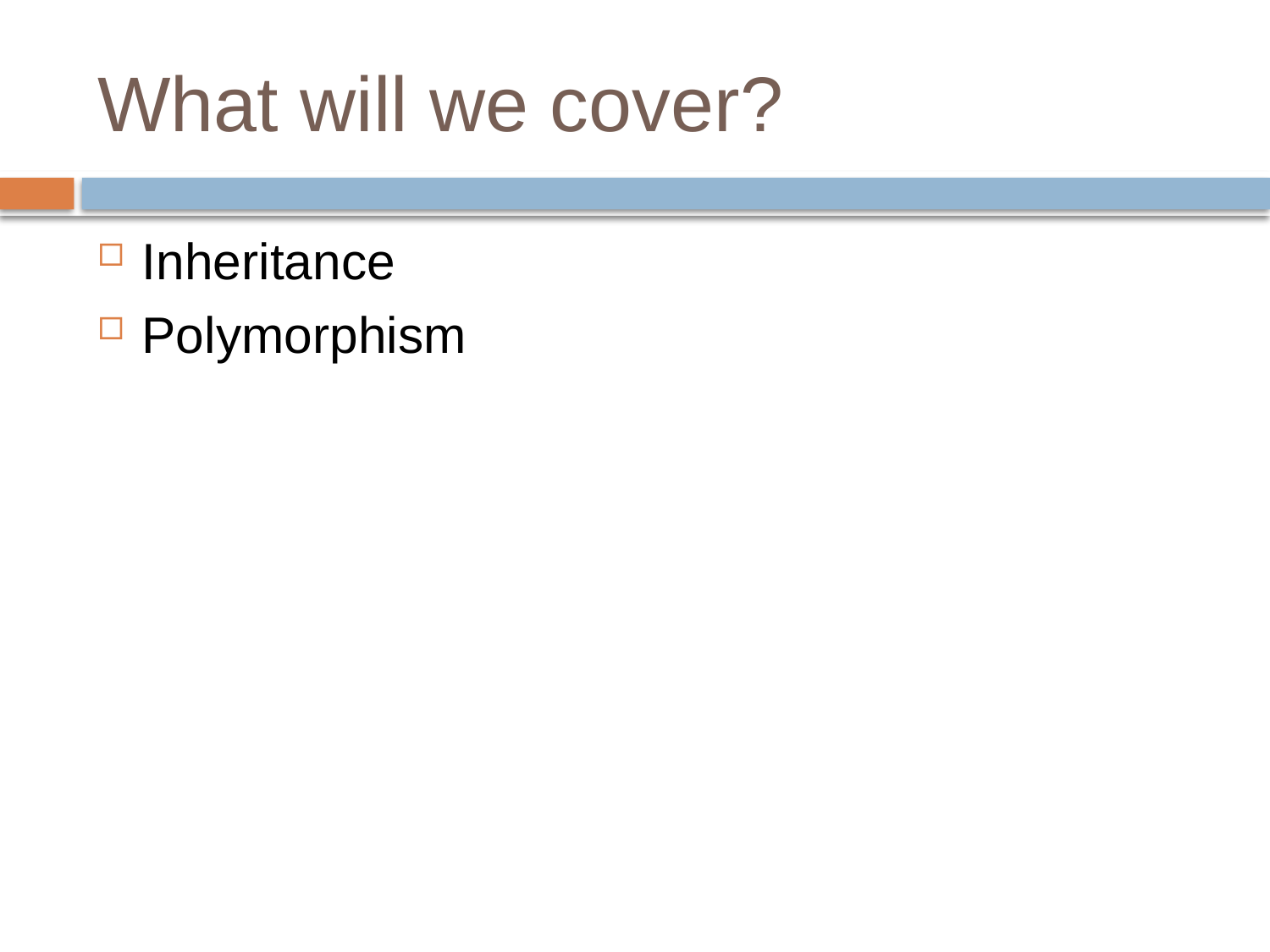

# What will we cover?
Inheritance
Polymorphism